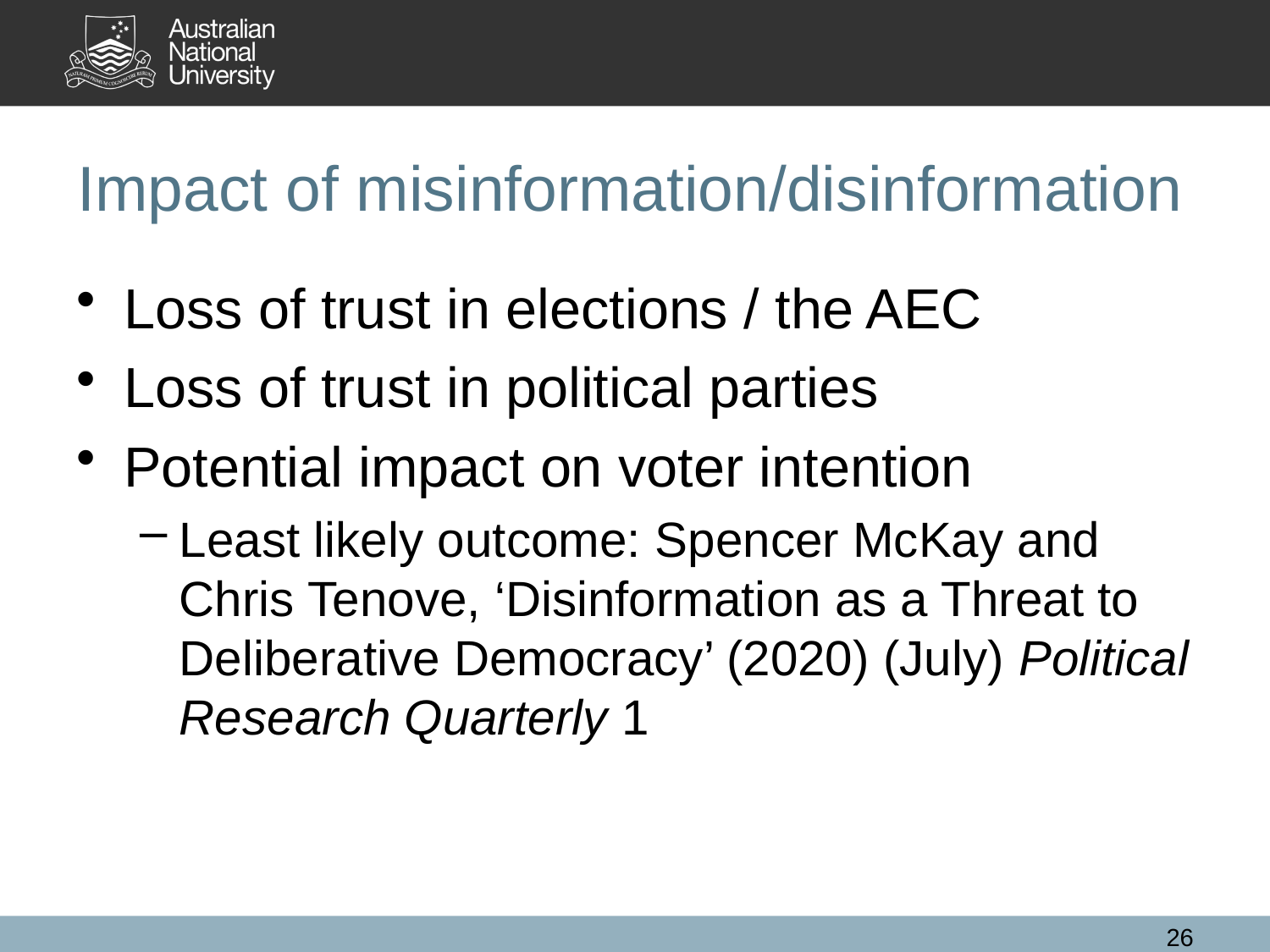

# Impact of misinformation/disinformation
Loss of trust in elections / the AEC
Loss of trust in political parties
Potential impact on voter intention
Least likely outcome: Spencer McKay and Chris Tenove, ‘Disinformation as a Threat to Deliberative Democracy’ (2020) (July) Political Research Quarterly 1

26